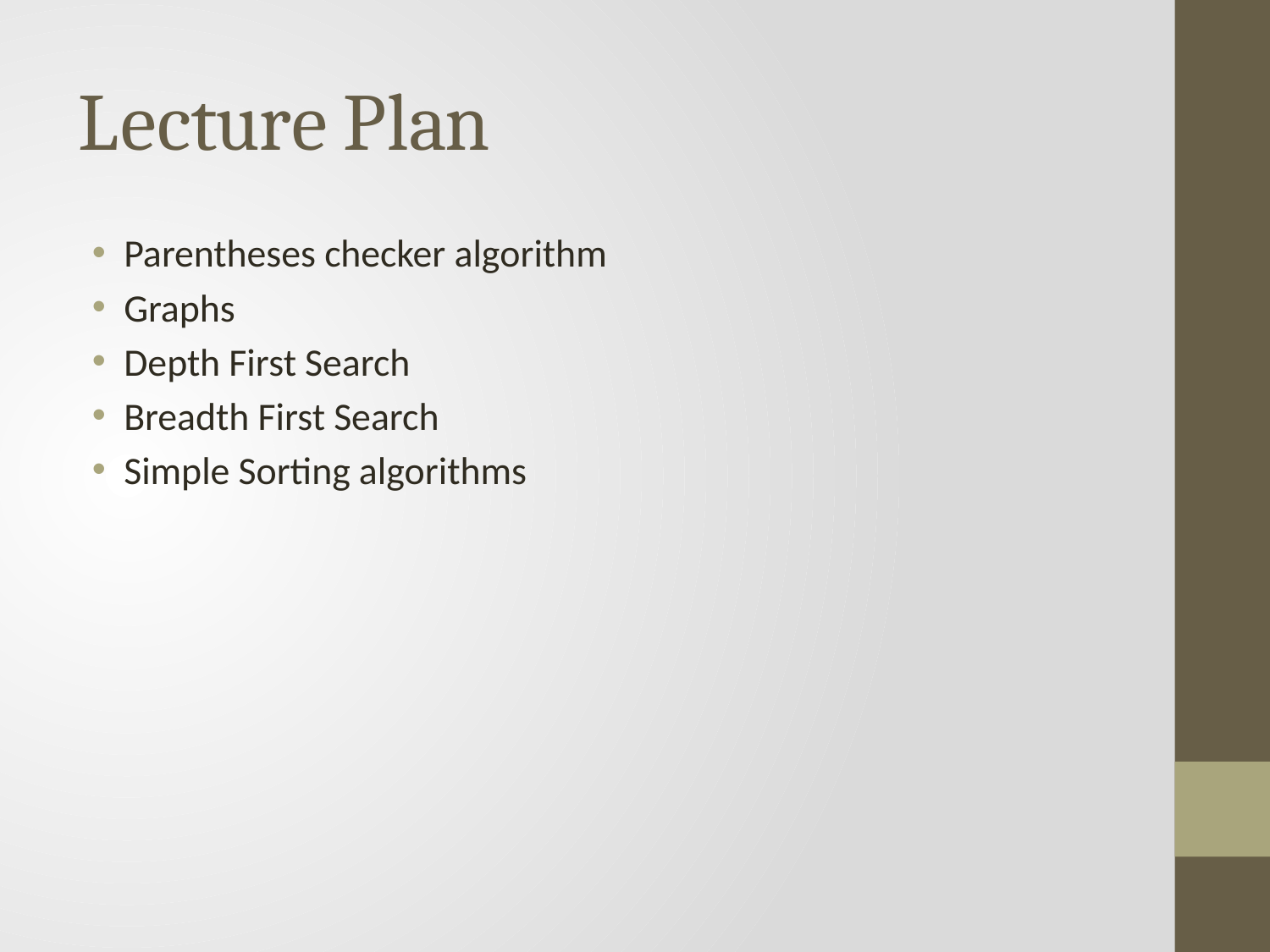

# Lecture Plan
Parentheses checker algorithm
Graphs
Depth First Search
Breadth First Search
Simple Sorting algorithms